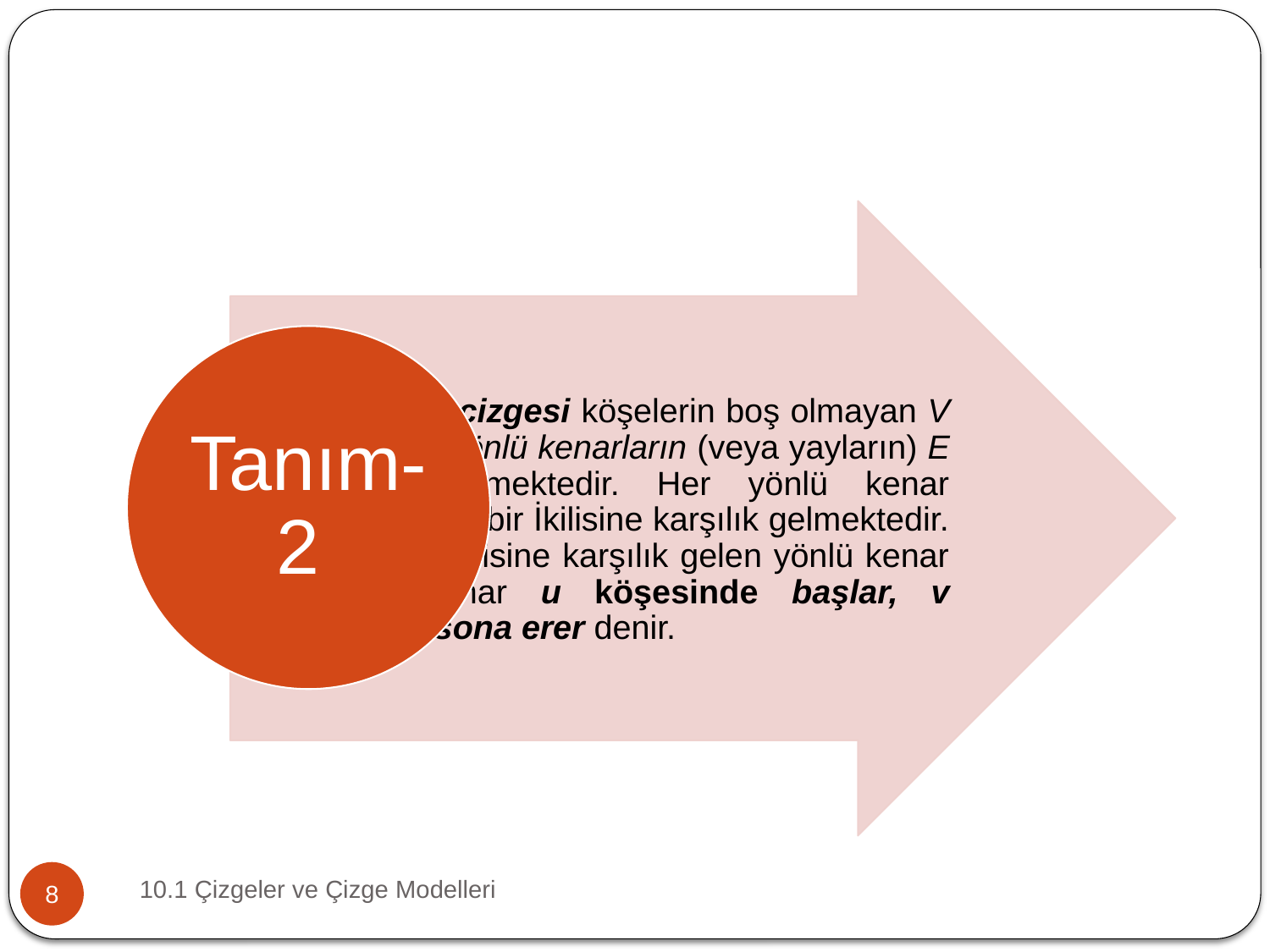

Yönlü (V, E) çizgesi köşelerin boş olmayan V kümesini ve yönlü kenarların (veya yayların) E kümesini içermektedir. Her yönlü kenar köşelerin sıralı bir İkilisine karşılık gelmektedir. Sıralı (u, v) İkilisine karşılık gelen yönlü kenar için, bu kenar u köşesinde başlar, v köşesinde sona erer denir.

Tanım-2
10.1 Çizgeler ve Çizge Modelleri
8